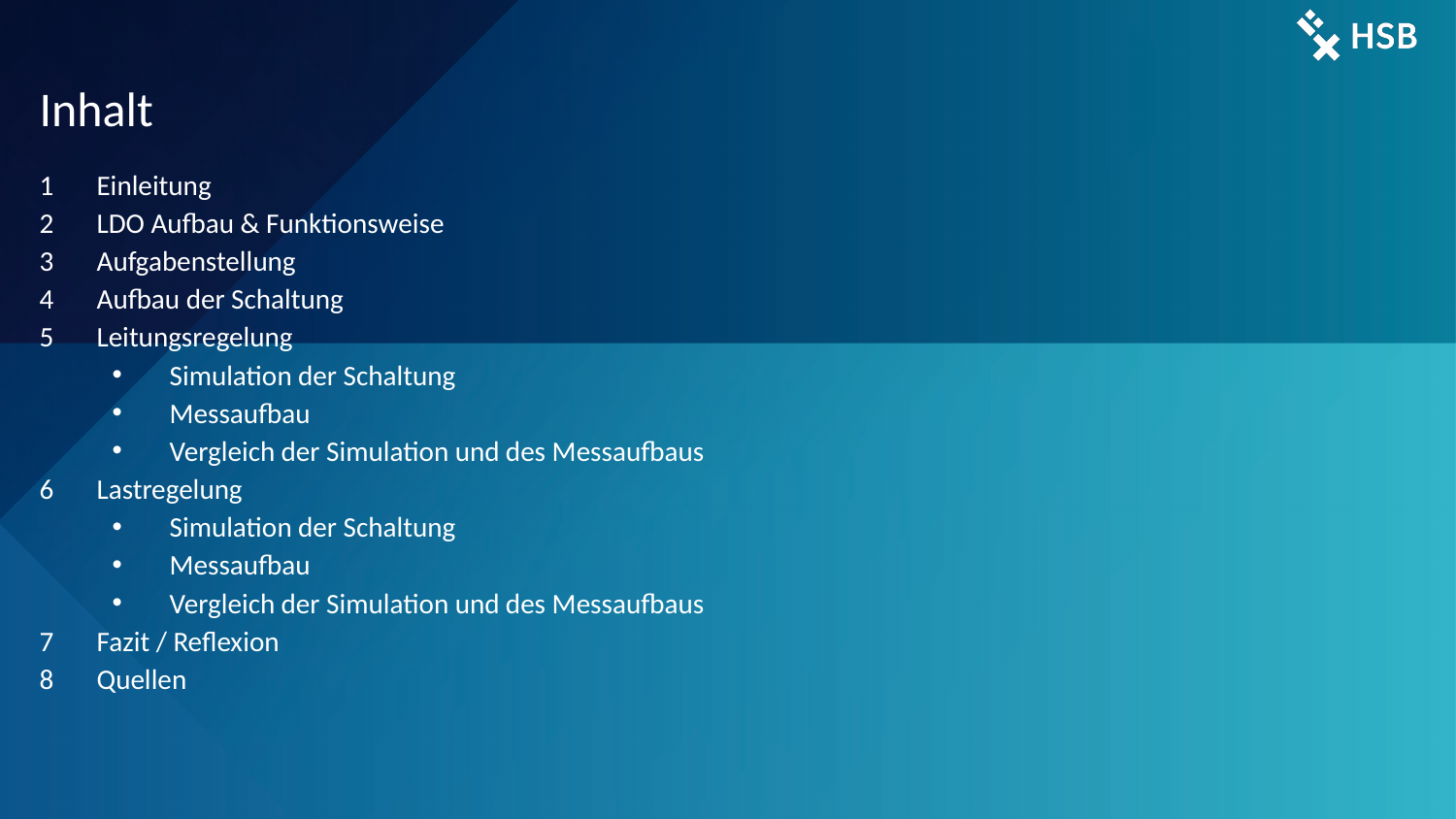

Einleitung
LDO Aufbau & Funktionsweise
Aufgabenstellung
Aufbau der Schaltung
Leitungsregelung
Simulation der Schaltung
Messaufbau
Vergleich der Simulation und des Messaufbaus
Lastregelung
Simulation der Schaltung
Messaufbau
Vergleich der Simulation und des Messaufbaus
Fazit / Reflexion
Quellen